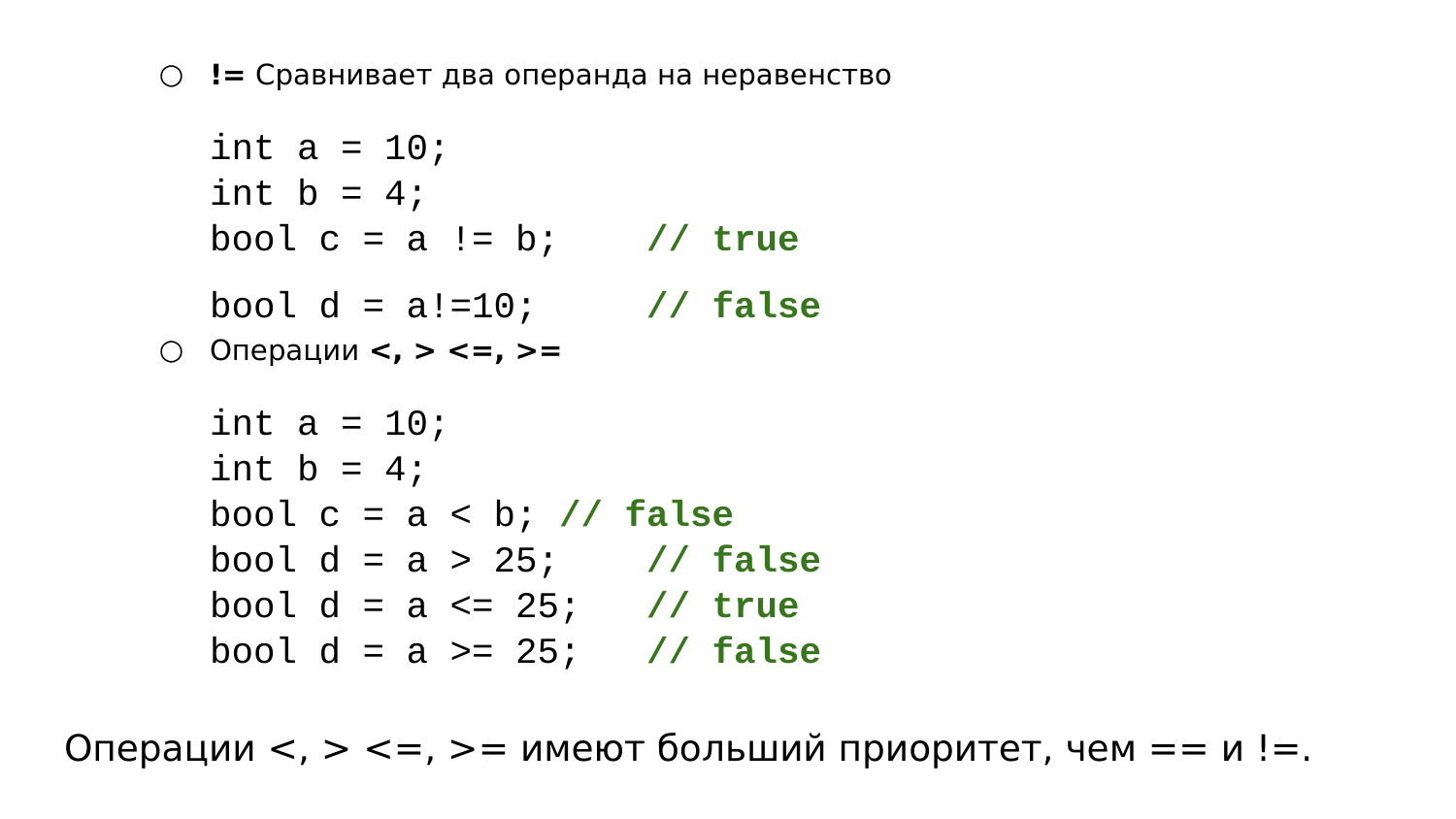

!= Сравнивает два операнда на неравенство
int a = 10;
int b = 4;
bool c = a != b;	// true
bool d = a!=10; 	// false
Операции <, > <=, >=
int a = 10;
int b = 4;
bool c = a < b; // false
bool d = a > 25;	// false
bool d = a <= 25;	// true
bool d = a >= 25;	// false

Операции <, > <=, >= имеют больший приоритет, чем == и !=.